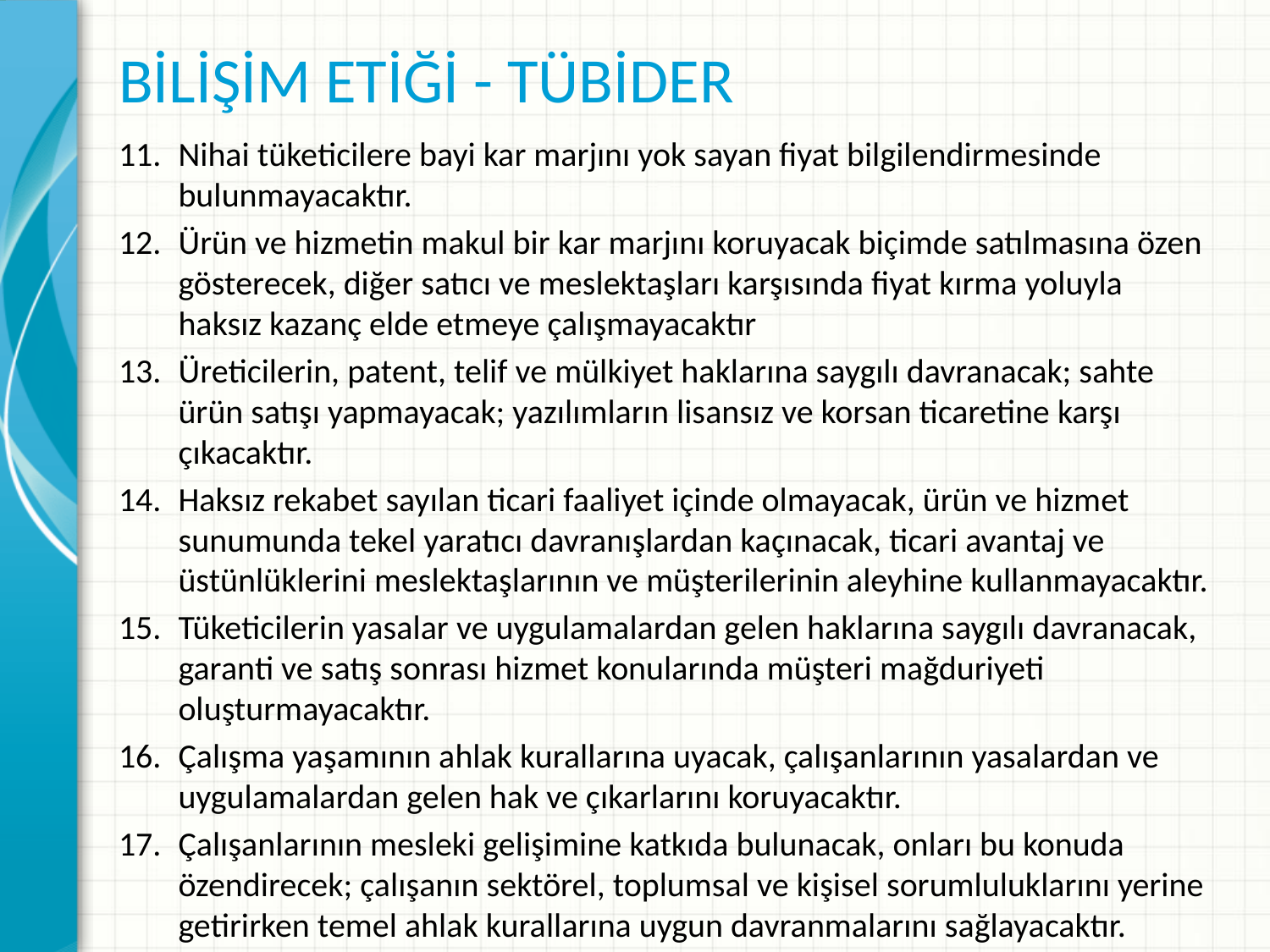

# BİLİŞİM ETİĞİ - TÜBİDER
Nihai tüketicilere bayi kar marjını yok sayan fiyat bilgilendirmesinde bulunmayacaktır.
Ürün ve hizmetin makul bir kar marjını koruyacak biçimde satılmasına özen gösterecek, diğer satıcı ve meslektaşları karşısında fiyat kırma yoluyla haksız kazanç elde etmeye çalışmayacaktır
Üreticilerin, patent, telif ve mülkiyet haklarına saygılı davranacak; sahte ürün satışı yapmayacak; yazılımların lisansız ve korsan ticaretine karşı çıkacaktır.
Haksız rekabet sayılan ticari faaliyet içinde olmayacak, ürün ve hizmet sunumunda tekel yaratıcı davranışlardan kaçınacak, ticari avantaj ve üstünlüklerini meslektaşlarının ve müşterilerinin aleyhine kullanmayacaktır.
Tüketicilerin yasalar ve uygulamalardan gelen haklarına saygılı davranacak, garanti ve satış sonrası hizmet konularında müşteri mağduriyeti oluşturmayacaktır.
Çalışma yaşamının ahlak kurallarına uyacak, çalışanlarının yasalardan ve uygulamalardan gelen hak ve çıkarlarını koruyacaktır.
Çalışanlarının mesleki gelişimine katkıda bulunacak, onları bu konuda özendirecek; çalışanın sektörel, toplumsal ve kişisel sorumluluklarını yerine getirirken temel ahlak kurallarına uygun davranmalarını sağlayacaktır.